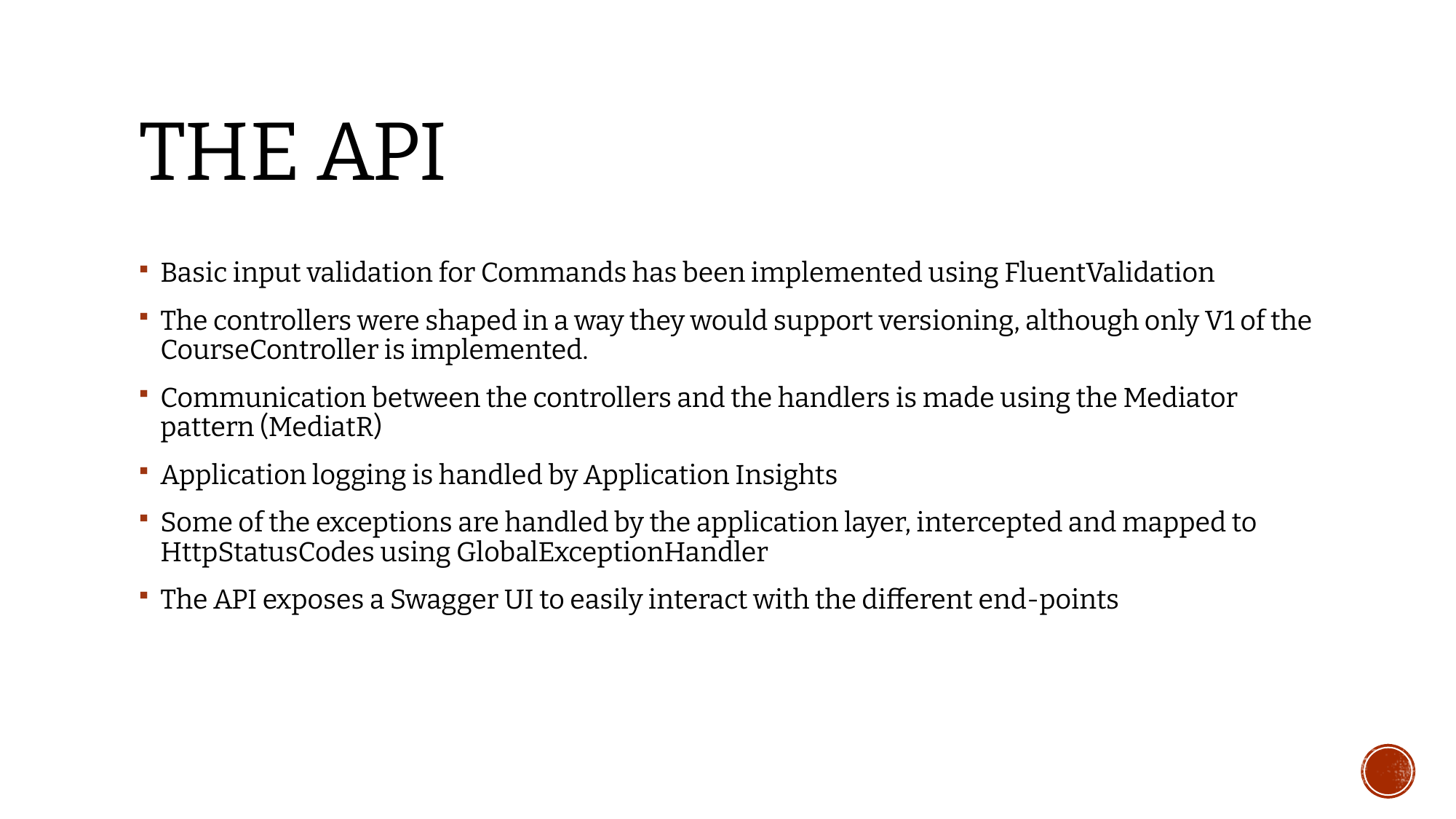

# The API
Basic input validation for Commands has been implemented using FluentValidation
The controllers were shaped in a way they would support versioning, although only V1 of the CourseController is implemented.
Communication between the controllers and the handlers is made using the Mediator pattern (MediatR)
Application logging is handled by Application Insights
Some of the exceptions are handled by the application layer, intercepted and mapped to HttpStatusCodes using GlobalExceptionHandler
The API exposes a Swagger UI to easily interact with the different end-points